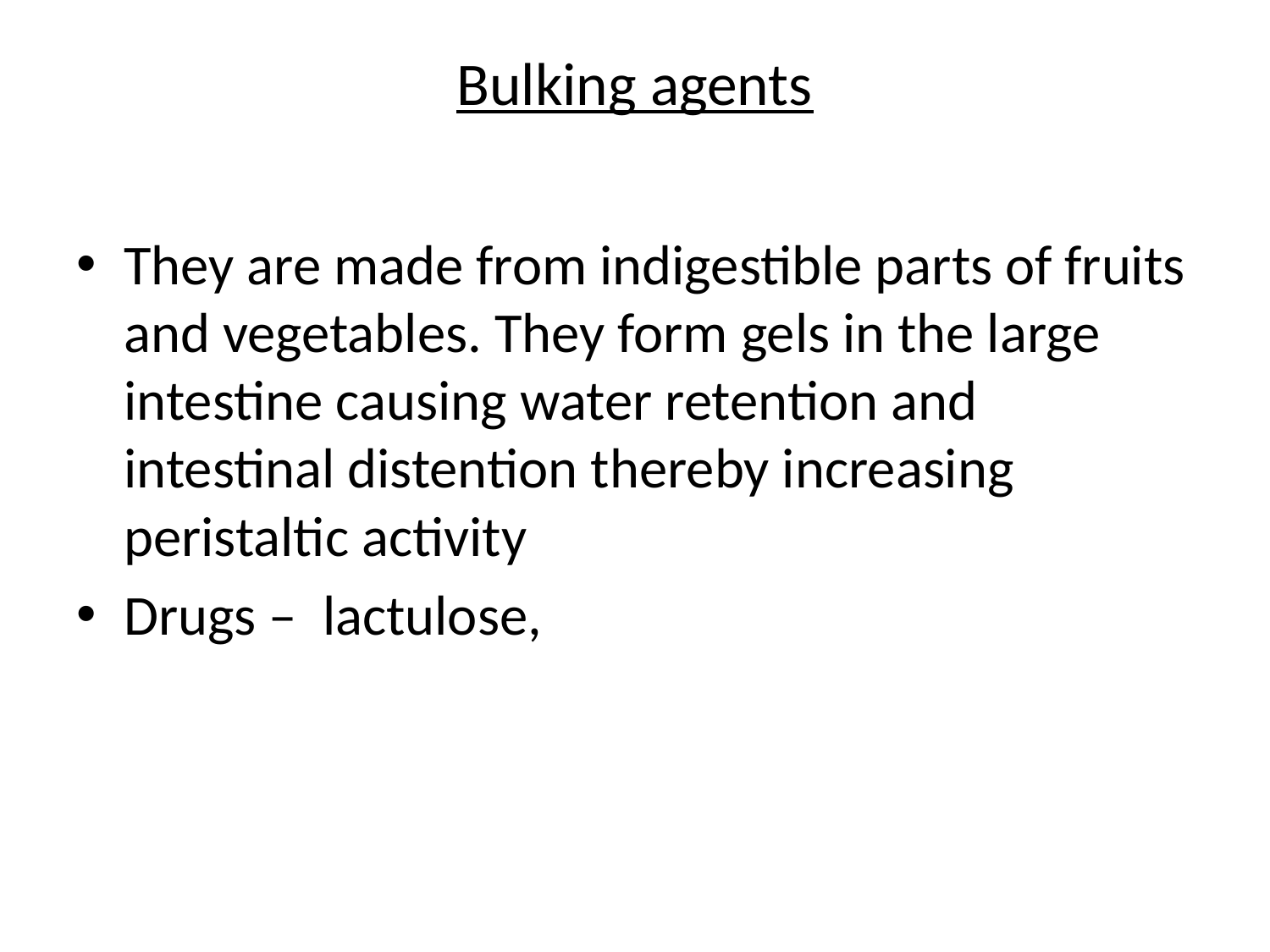

# Bulking agents
They are made from indigestible parts of fruits and vegetables. They form gels in the large intestine causing water retention and intestinal distention thereby increasing peristaltic activity
Drugs –  lactulose,